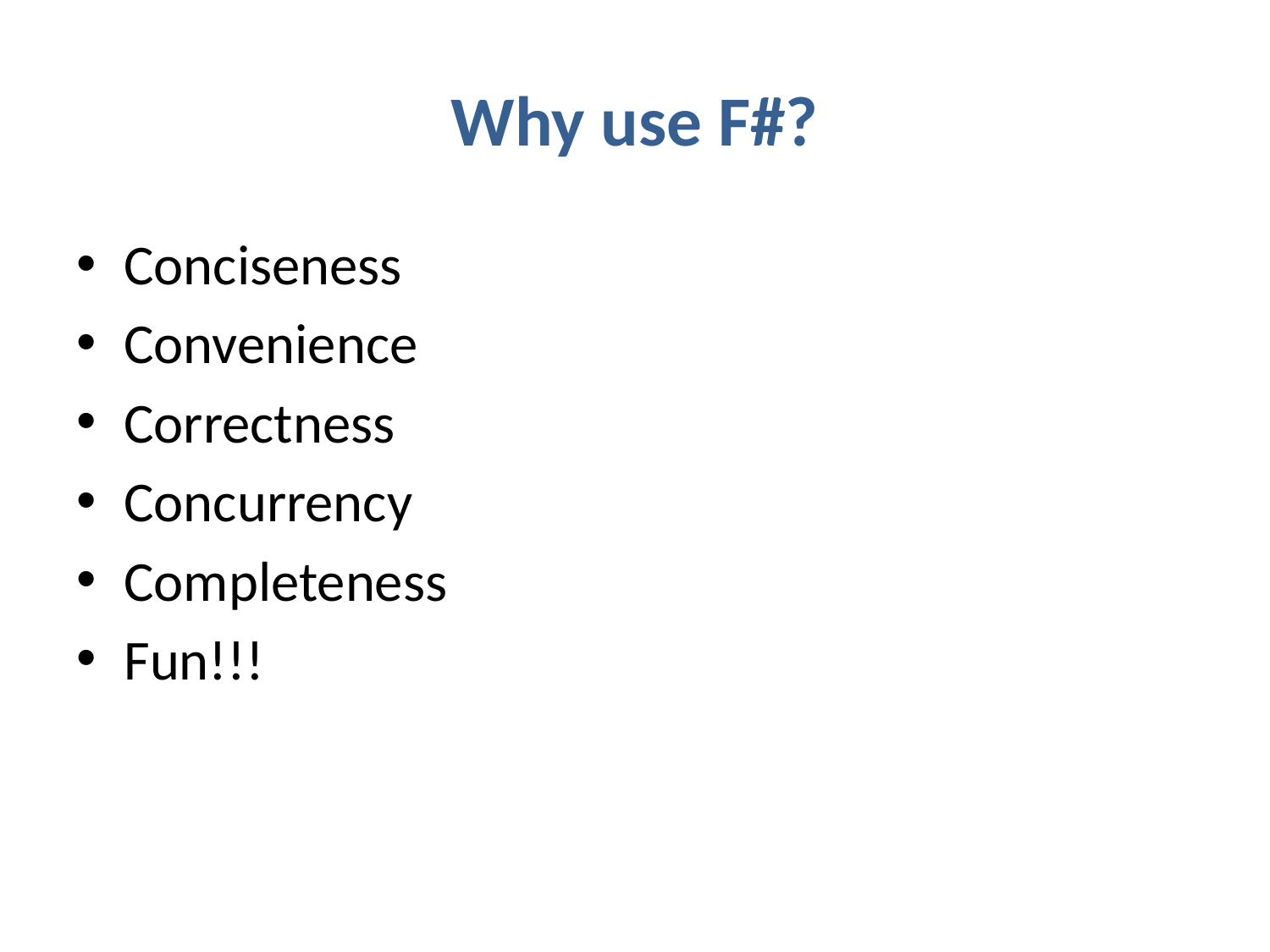

# Why use F#?
Conciseness
Convenience
Correctness
Concurrency
Completeness
Fun!!!